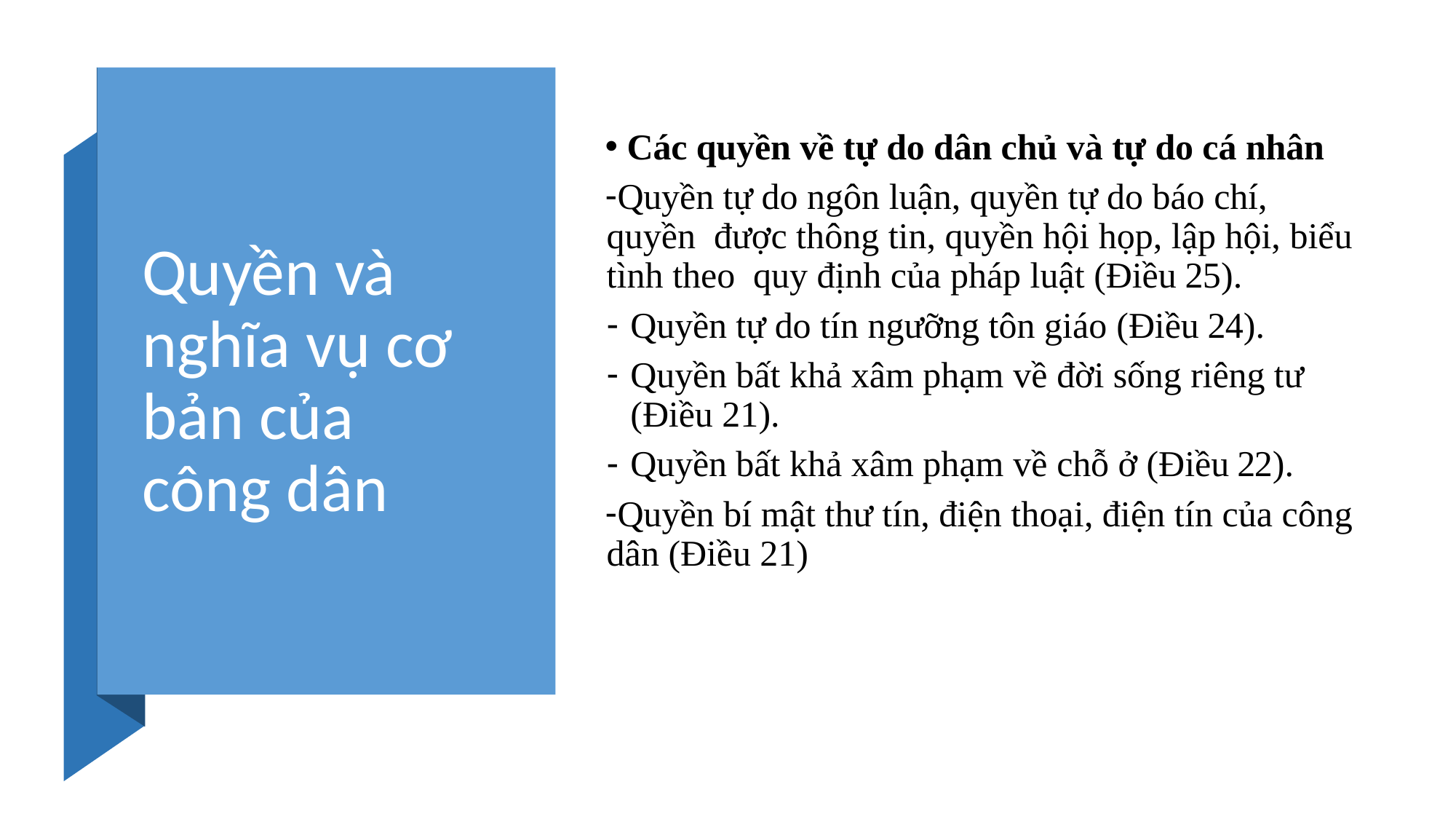

# Quyền và nghĩa vụ cơ bản của công dân
Các quyền về tự do dân chủ và tự do cá nhân
Quyền tự do ngôn luận, quyền tự do báo chí, quyền  được thông tin, quyền hội họp, lập hội, biểu tình theo  quy định của pháp luật (Điều 25).
Quyền tự do tín ngưỡng tôn giáo (Điều 24).
Quyền bất khả xâm phạm về đời sống riêng tư (Điều 21).
Quyền bất khả xâm phạm về chỗ ở (Điều 22).
Quyền bí mật thư tín, điện thoại, điện tín của công dân (Điều 21)